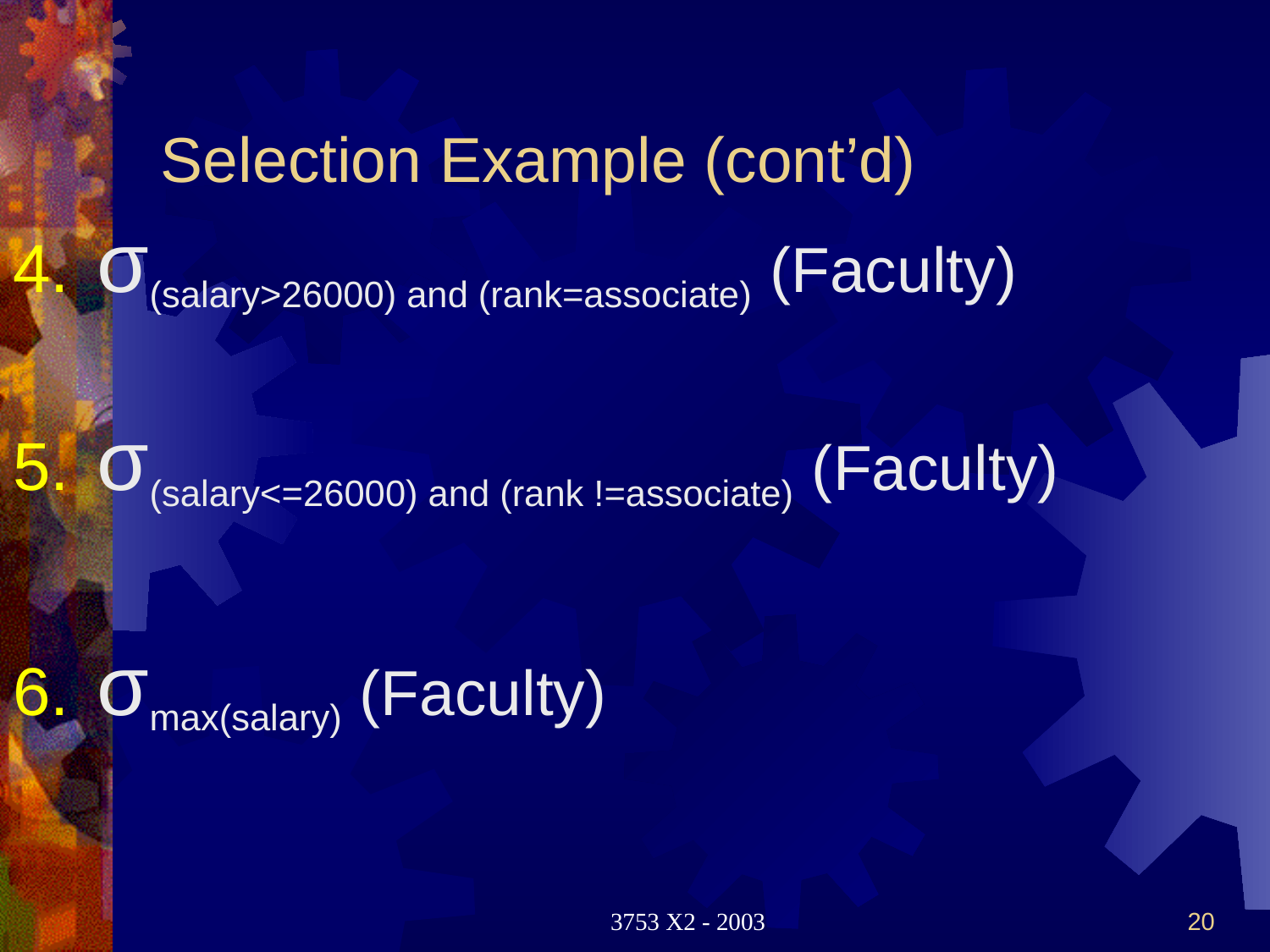

# Selection Example (cont’d)
σ(salary>26000) and (rank=associate) (Faculty)

σ(salary<=26000) and (rank !=associate) (Faculty)

σmax(salary) (Faculty)
3753 X2 - 2003
20